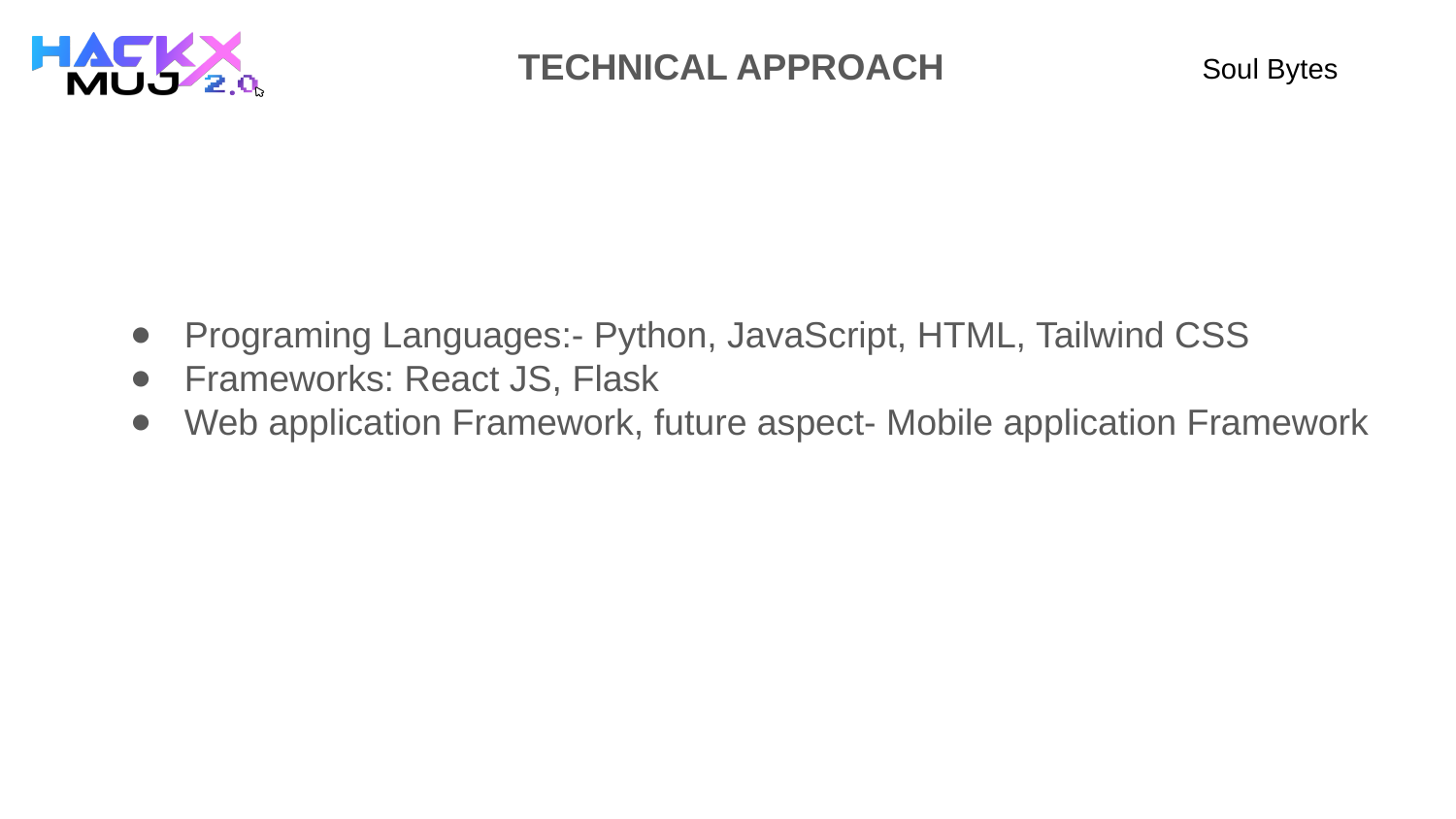

TECHNICAL APPROACH

# Soul Bytes

Programing Languages:- Python, JavaScript, HTML, Tailwind CSS
Frameworks: React JS, Flask
Web application Framework, future aspect- Mobile application Framework